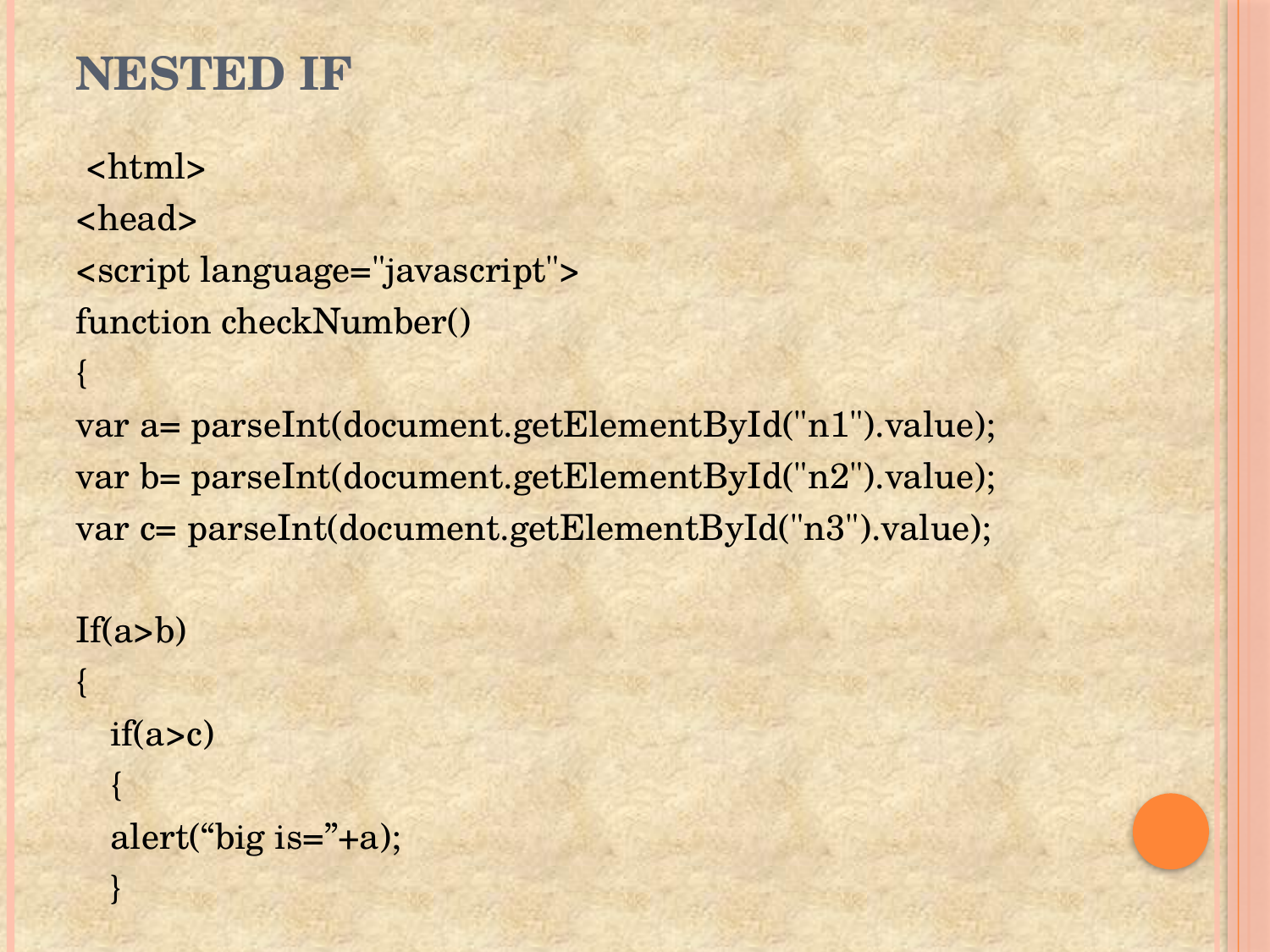

# Nested if
 <html>
<head>
<script language="javascript">
function checkNumber()
{
var a= parseInt(document.getElementById("n1").value);
var b= parseInt(document.getElementById("n2").value);
var c= parseInt(document.getElementById("n3").value);

If(a>b)
{
	if(a>c)
	{
		alert(“big is=”+a);
	}